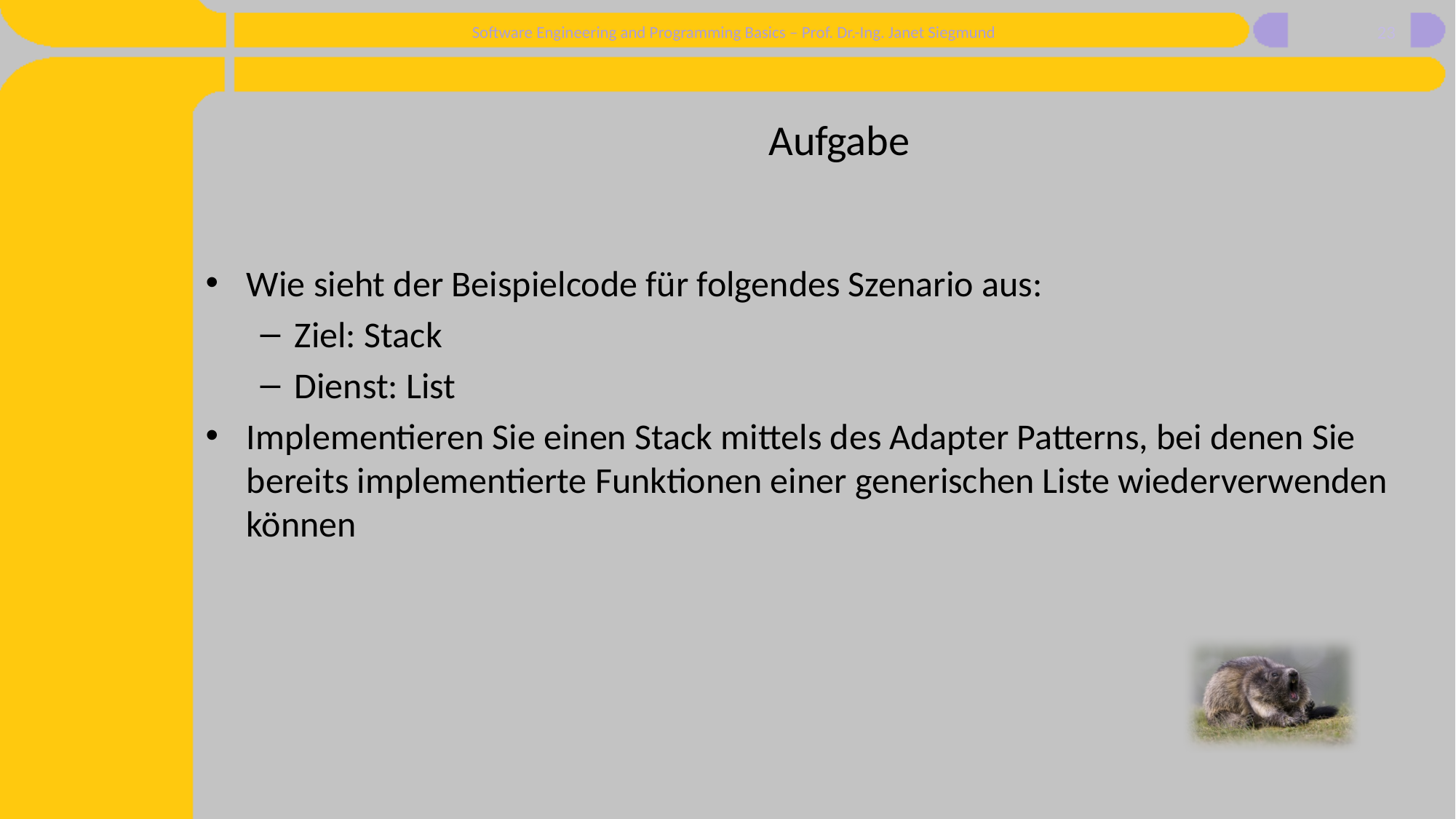

23
# Aufgabe
Wie sieht der Beispielcode für folgendes Szenario aus:
Ziel: Stack
Dienst: List
Implementieren Sie einen Stack mittels des Adapter Patterns, bei denen Sie bereits implementierte Funktionen einer generischen Liste wiederverwenden können